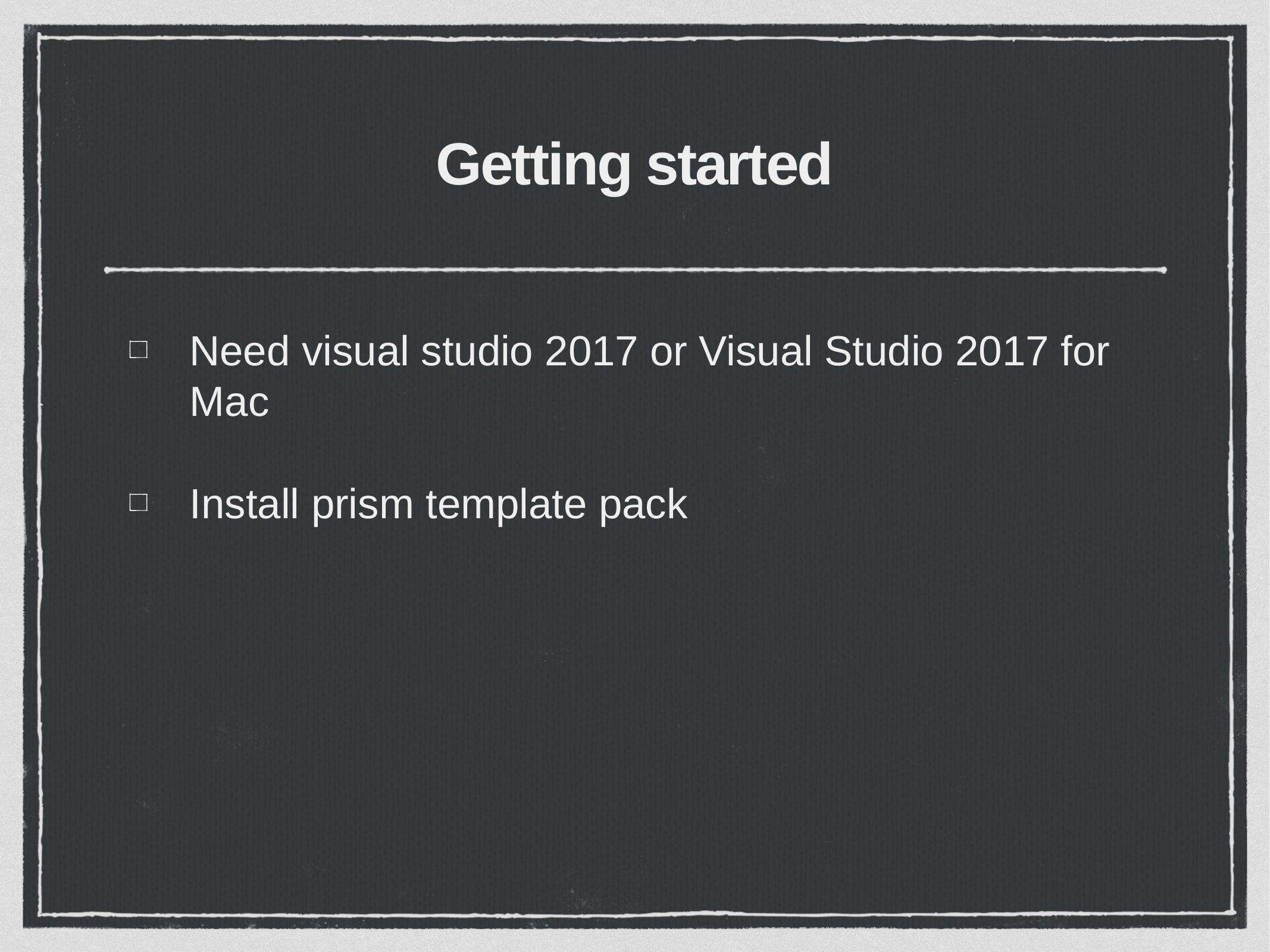

# Getting started
Need visual studio 2017 or Visual Studio 2017 for Mac
Install prism template pack